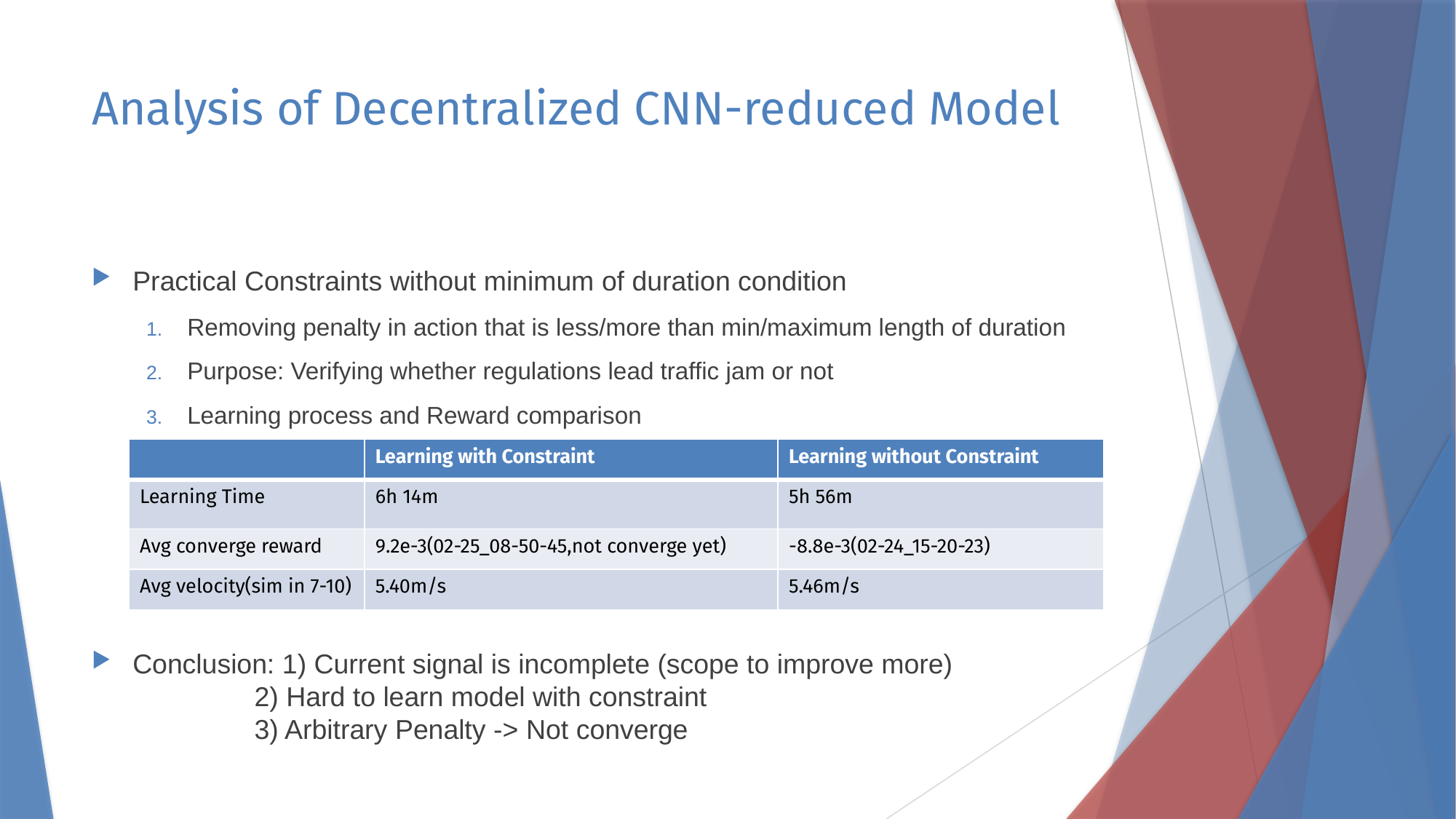

# Analysis of Decentralized CNN-reduced Model
Practical Constraints without minimum of duration condition
Removing penalty in action that is less/more than min/maximum length of duration
Purpose: Verifying whether regulations lead traffic jam or not
Learning process and Reward comparison

Conclusion: 1) Current signal is incomplete (scope to improve more)
                2) Hard to learn model with constraint
                3) Arbitrary Penalty -> Not converge
|  | Learning with Constraint | Learning without Constraint |
| --- | --- | --- |
| Learning Time | 6h 14m | 5h 56m |
| Avg converge reward | 9.2e-3(02-25\_08-50-45,not converge yet) | -8.8e-3(02-24\_15-20-23) |
| Avg velocity(sim in 7-10) | 5.40m/s | 5.46m/s |